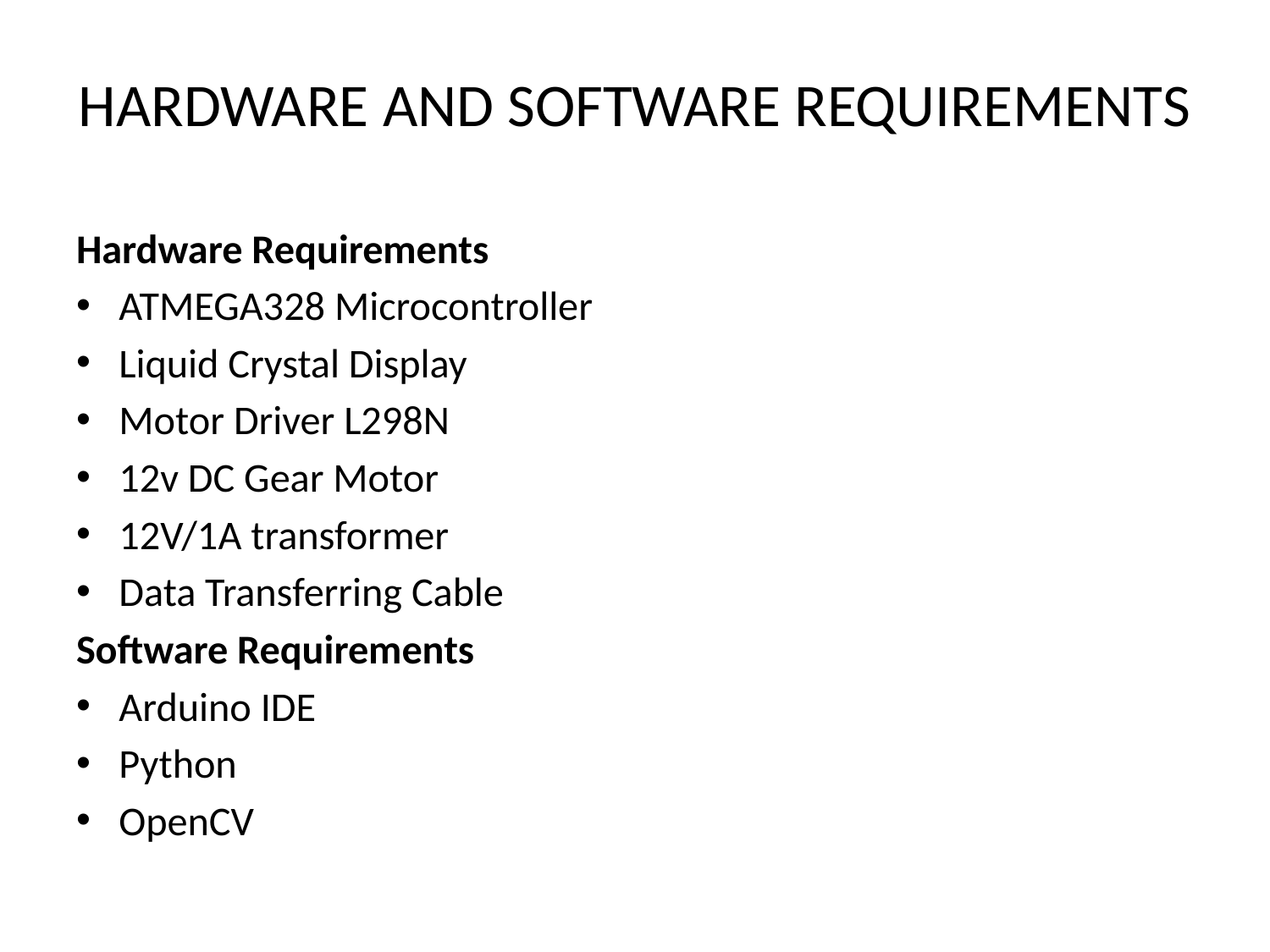

# HARDWARE AND SOFTWARE REQUIREMENTS
Hardware Requirements
ATMEGA328 Microcontroller
Liquid Crystal Display
Motor Driver L298N
12v DC Gear Motor
12V/1A transformer
Data Transferring Cable
Software Requirements
Arduino IDE
Python
OpenCV